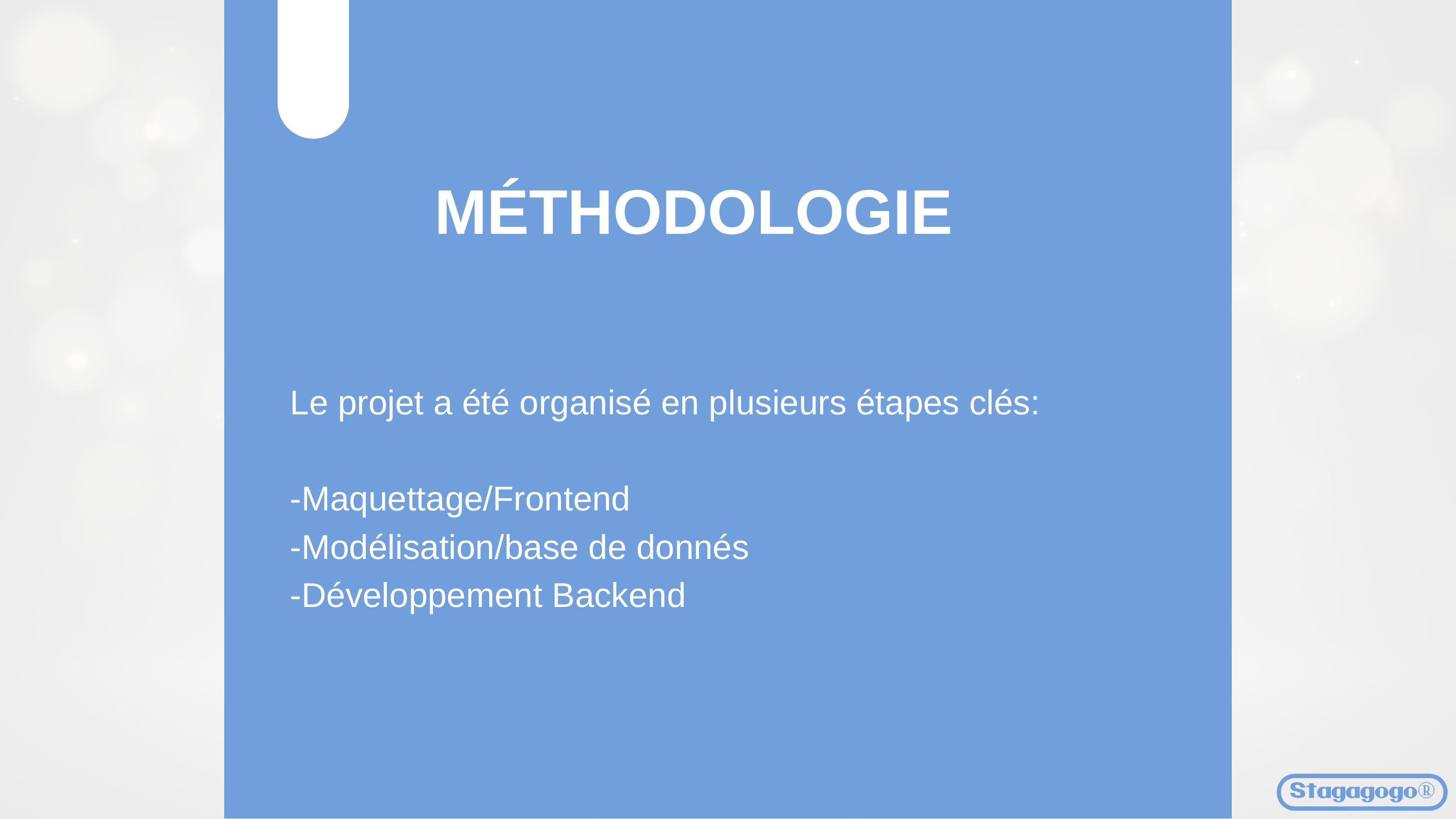

MÉTHODOLOGIE
Le projet a été organisé en plusieurs étapes clés:

-Maquettage/Frontend
-Modélisation/base de donnés
-Développement Backend